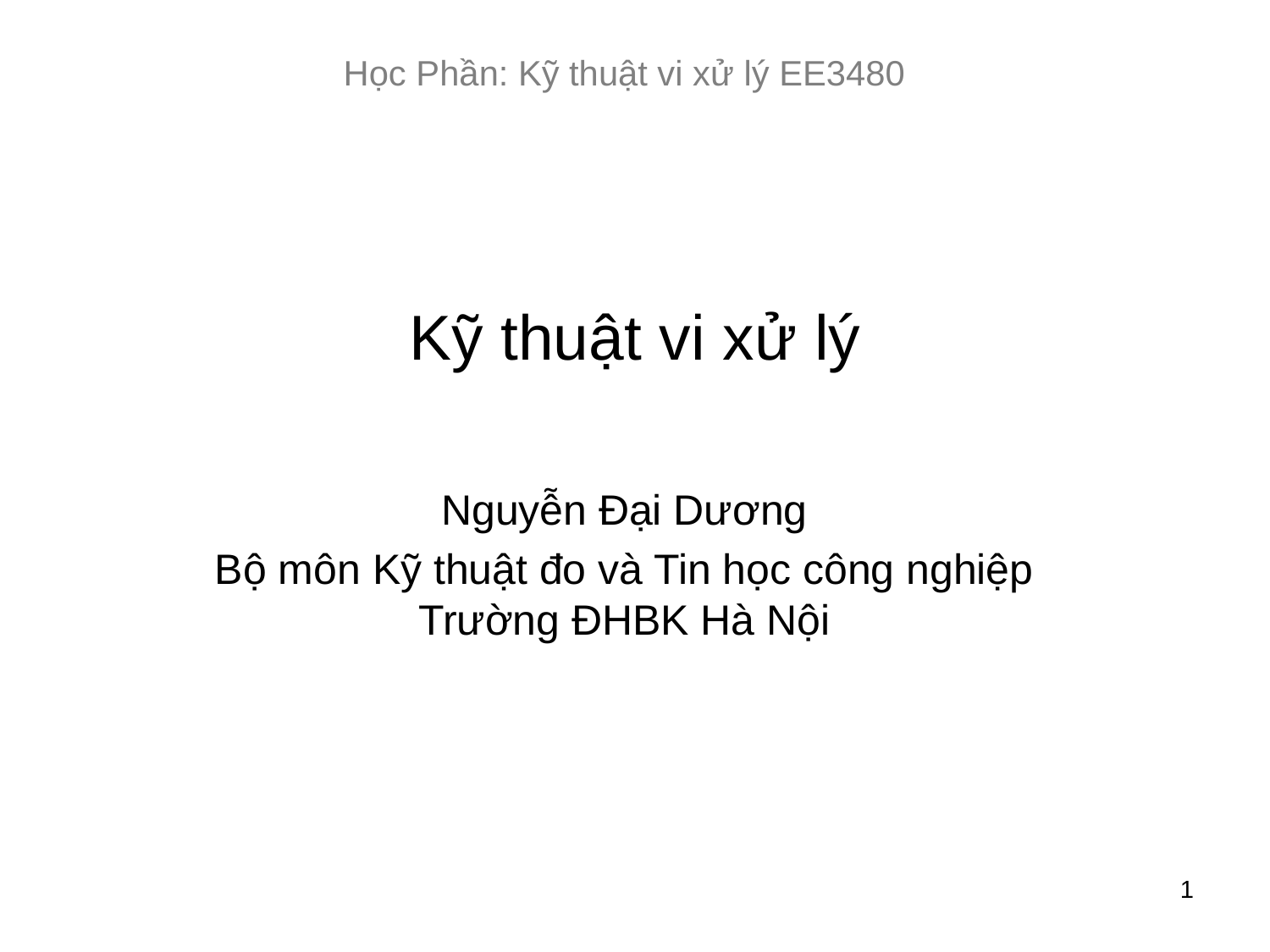

Học Phần: Kỹ thuật vi xử lý EE3480

# Kỹ thuật vi xử lý
Nguyễn Đại Dương
Bộ môn Kỹ thuật đo và Tin học công nghiệp Trường ĐHBK Hà Nội
1